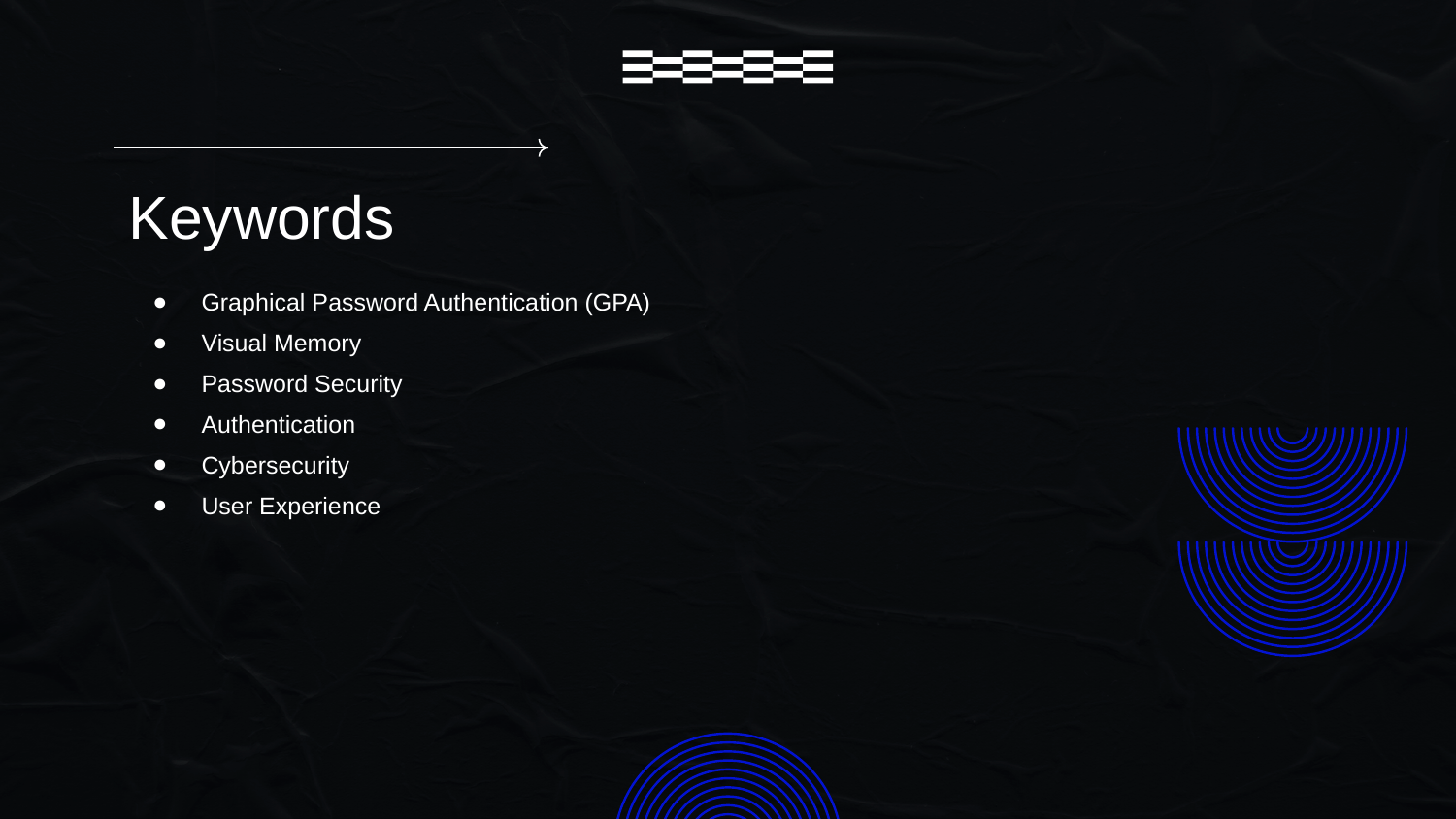

# Keywords
Graphical Password Authentication (GPA)
Visual Memory
Password Security
Authentication
Cybersecurity
User Experience